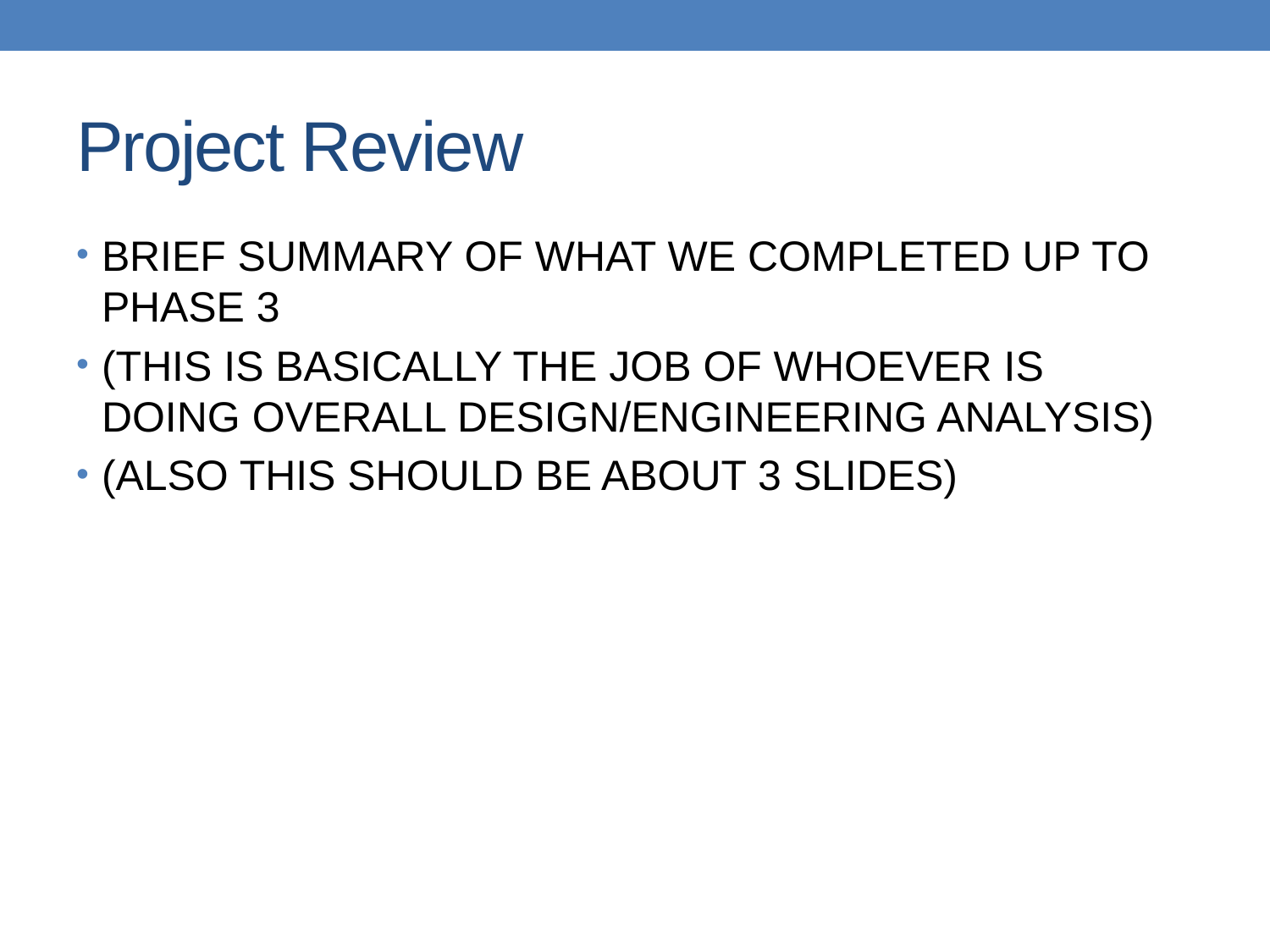

# Project Review
BRIEF SUMMARY OF WHAT WE COMPLETED UP TO PHASE 3
(THIS IS BASICALLY THE JOB OF WHOEVER IS DOING OVERALL DESIGN/ENGINEERING ANALYSIS)
(ALSO THIS SHOULD BE ABOUT 3 SLIDES)